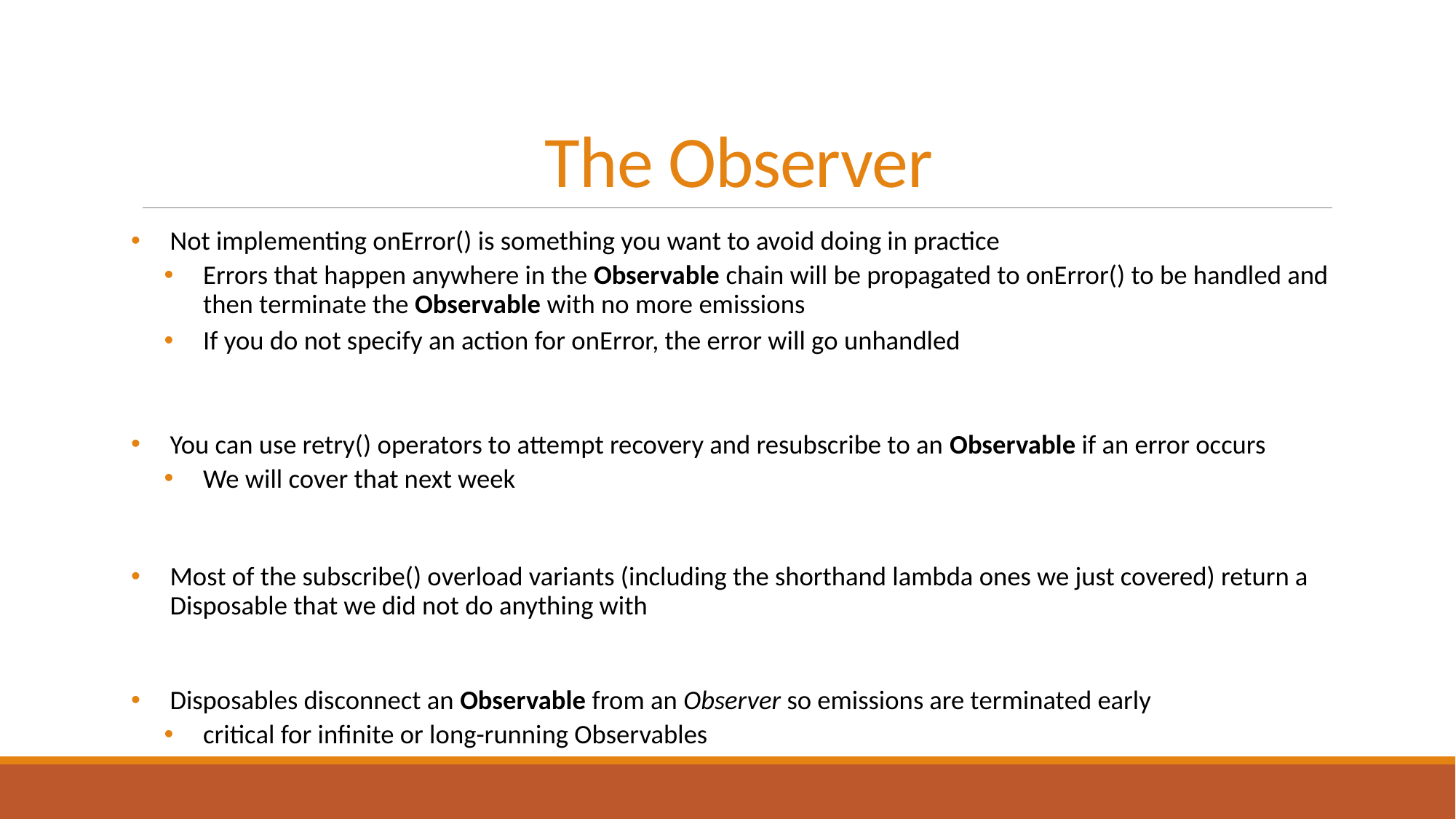

# The Observer
Not implementing onError() is something you want to avoid doing in practice
Errors that happen anywhere in the Observable chain will be propagated to onError() to be handled and then terminate the Observable with no more emissions
If you do not specify an action for onError, the error will go unhandled

You can use retry() operators to attempt recovery and resubscribe to an Observable if an error occurs
We will cover that next week

Most of the subscribe() overload variants (including the shorthand lambda ones we just covered) return a Disposable that we did not do anything with

Disposables disconnect an Observable from an Observer so emissions are terminated early
critical for infinite or long-running Observables